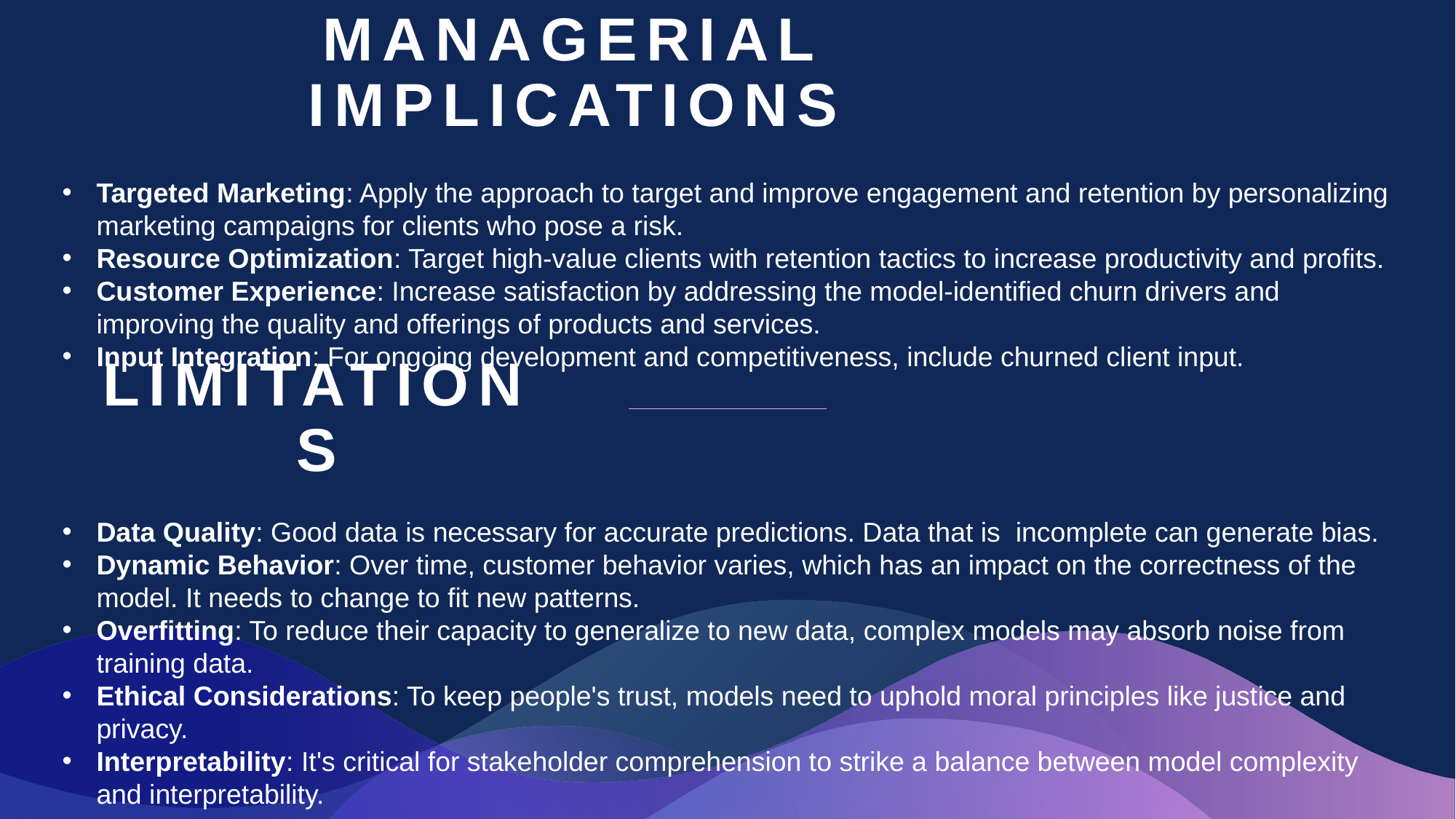

# Managerial implications
Targeted Marketing: Apply the approach to target and improve engagement and retention by personalizing marketing campaigns for clients who pose a risk.
Resource Optimization: Target high-value clients with retention tactics to increase productivity and profits.
Customer Experience: Increase satisfaction by addressing the model-identified churn drivers and improving the quality and offerings of products and services.
Input Integration: For ongoing development and competitiveness, include churned client input.
LIMITATIONs
Data Quality: Good data is necessary for accurate predictions. Data that is  incomplete can generate bias.
Dynamic Behavior: Over time, customer behavior varies, which has an impact on the correctness of the model. It needs to change to fit new patterns.
Overfitting: To reduce their capacity to generalize to new data, complex models may absorb noise from training data.
Ethical Considerations: To keep people's trust, models need to uphold moral principles like justice and privacy.
Interpretability: It's critical for stakeholder comprehension to strike a balance between model complexity and interpretability.